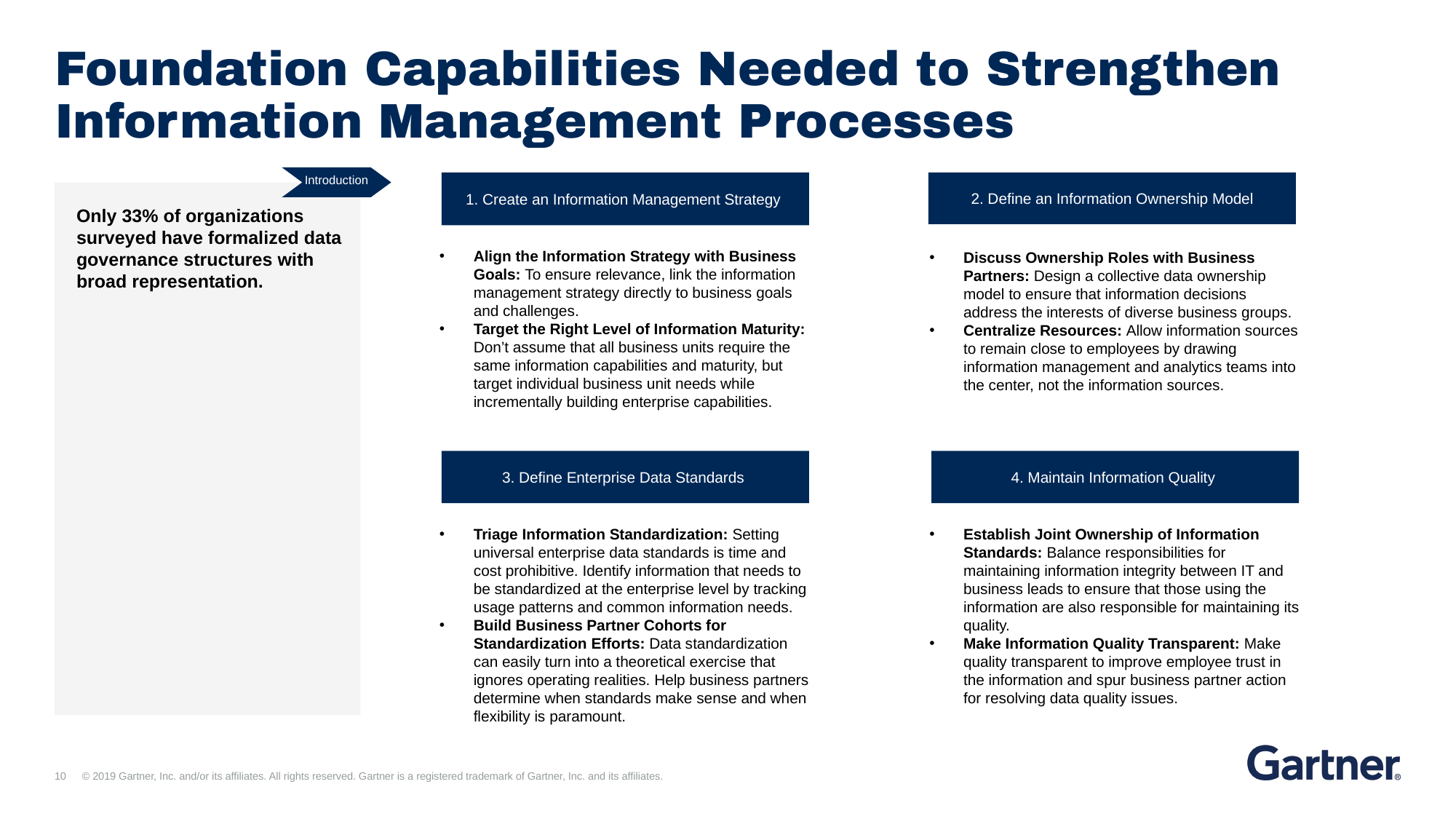

# Foundation Capabilities Needed to Strengthen Information Management Processes
Introduction
1. Create an Information Management Strategy
2. Define an Information Ownership Model
Only 33% of organizations surveyed have formalized data governance structures with broad representation.

Align the Information Strategy with Business Goals: To ensure relevance, link the information management strategy directly to business goals and challenges.
Target the Right Level of Information Maturity: Don’t assume that all business units require the same information capabilities and maturity, but target individual business unit needs while incrementally building enterprise capabilities.
Discuss Ownership Roles with Business Partners: Design a collective data ownership model to ensure that information decisions address the interests of diverse business groups.
Centralize Resources: Allow information sources to remain close to employees by drawing information management and analytics teams into the center, not the information sources.
4. Maintain Information Quality
3. Define Enterprise Data Standards
Triage Information Standardization: Setting universal enterprise data standards is time and cost prohibitive. Identify information that needs to be standardized at the enterprise level by tracking usage patterns and common information needs.
Build Business Partner Cohorts for Standardization Efforts: Data standardization can easily turn into a theoretical exercise that ignores operating realities. Help business partners determine when standards make sense and when flexibility is paramount.
Establish Joint Ownership of Information Standards: Balance responsibilities for maintaining information integrity between IT and business leads to ensure that those using the information are also responsible for maintaining its quality.
Make Information Quality Transparent: Make quality transparent to improve employee trust in the information and spur business partner action for resolving data quality issues.